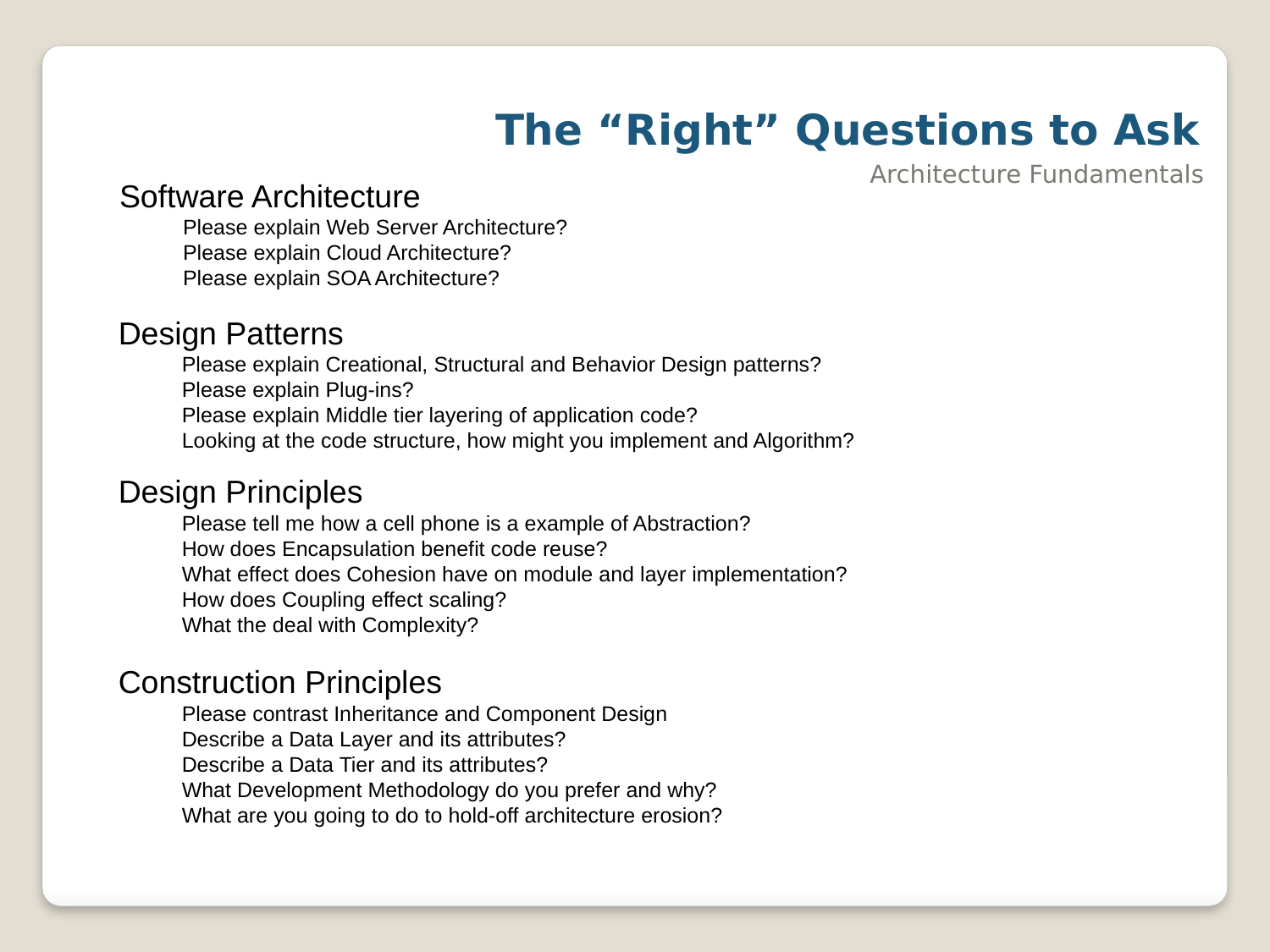

# The “Right” Questions to Ask
Architecture Fundamentals
Software Architecture
Please explain Web Server Architecture?
Please explain Cloud Architecture?
Please explain SOA Architecture?
Design Patterns
Please explain Creational, Structural and Behavior Design patterns?
Please explain Plug-ins?
Please explain Middle tier layering of application code?
Looking at the code structure, how might you implement and Algorithm?

Design Principles
Please tell me how a cell phone is a example of Abstraction?
How does Encapsulation benefit code reuse?
What effect does Cohesion have on module and layer implementation?
How does Coupling effect scaling?
What the deal with Complexity?

Construction Principles
Please contrast Inheritance and Component Design
Describe a Data Layer and its attributes?
Describe a Data Tier and its attributes?
What Development Methodology do you prefer and why?
What are you going to do to hold-off architecture erosion?